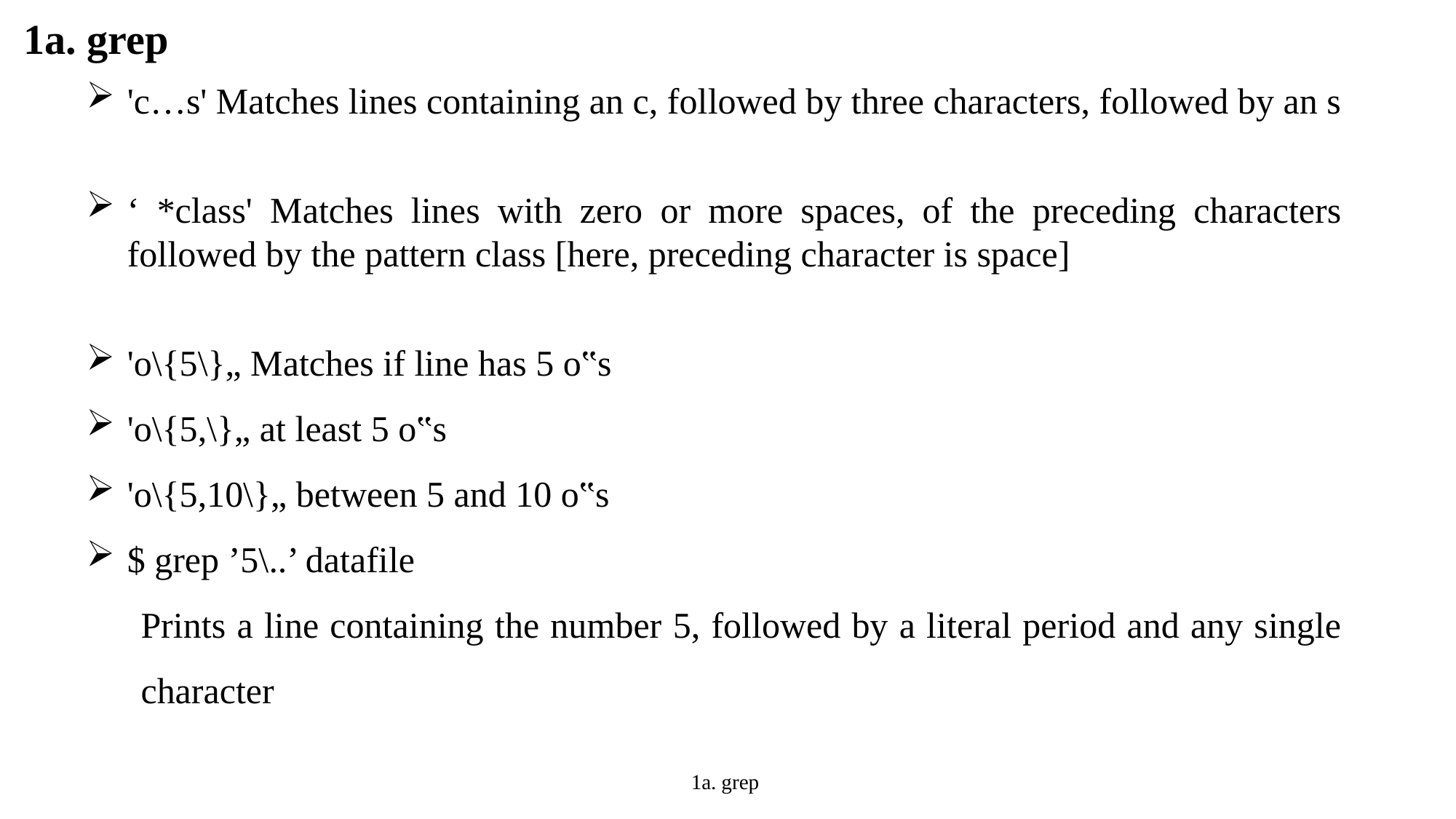

1a. grep
'c…s' Matches lines containing an c, followed by three characters, followed by an s

‘ *class' Matches lines with zero or more spaces, of the preceding characters followed by the pattern class [here, preceding character is space]

'o\{5\}„ Matches if line has 5 o‟s
'o\{5,\}„ at least 5 o‟s
'o\{5,10\}„ between 5 and 10 o‟s
$ grep ’5\..’ datafile
Prints a line containing the number 5, followed by a literal period and any single character
1a. grep